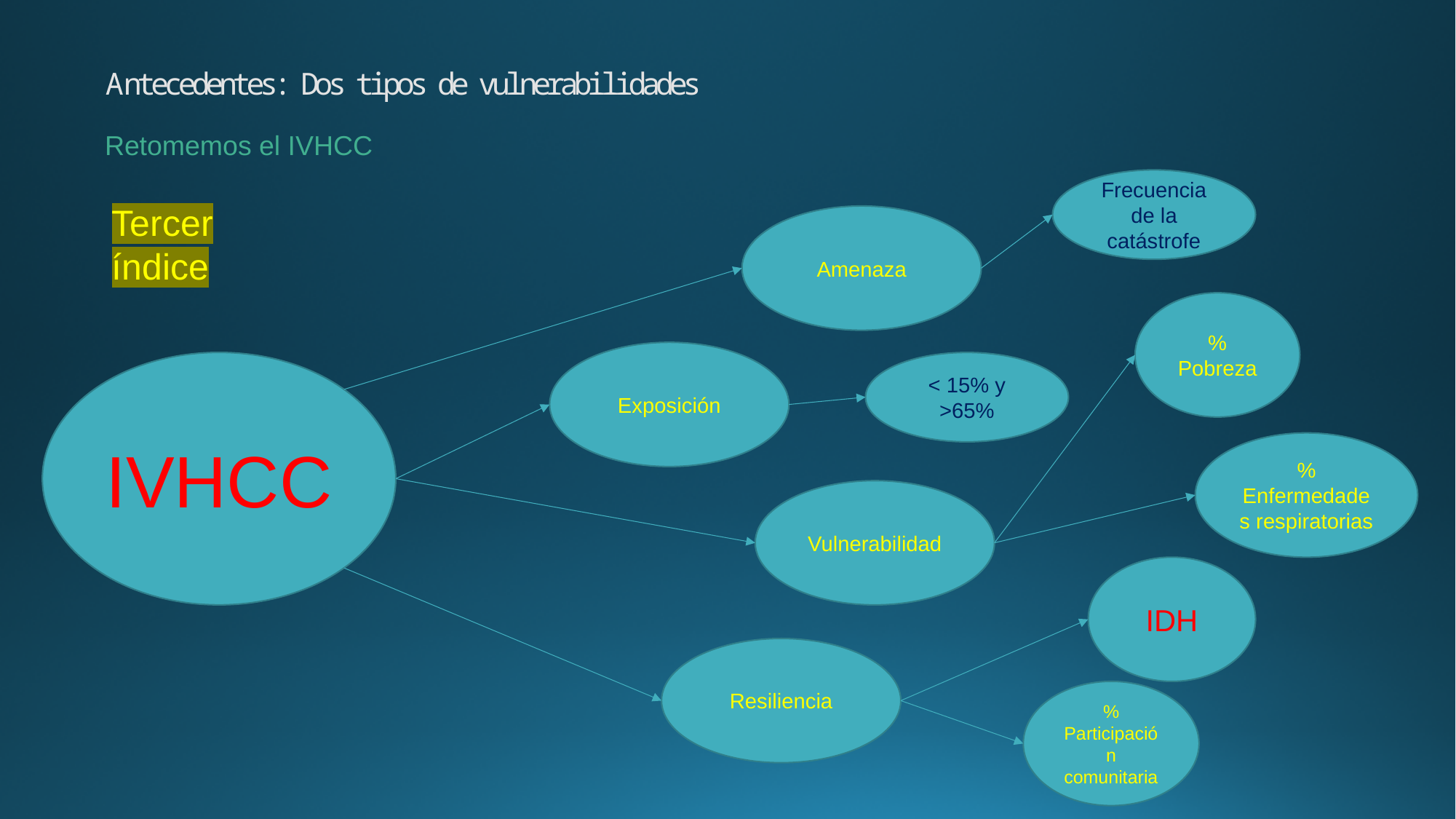

Antecedentes: Dos tipos de vulnerabilidades
Retomemos el IVHCC
Frecuencia de la catástrofe
Tercer índice
Amenaza
% Pobreza
Exposición
IVHCC
< 15% y >65%
% Enfermedades respiratorias
Vulnerabilidad
IDH
Resiliencia
% Participación comunitaria